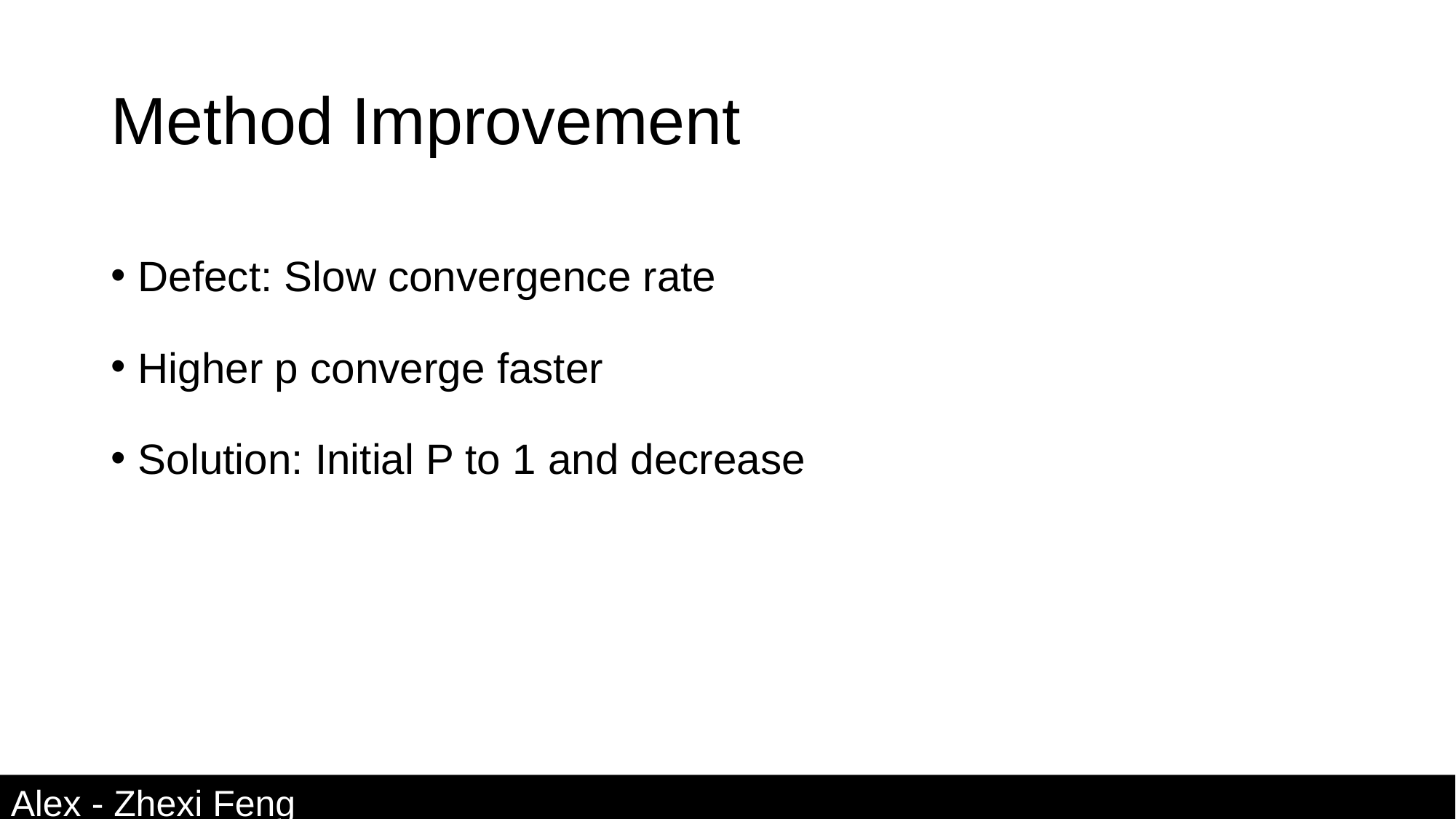

# Method Improvement
Defect: Slow convergence rate
Higher p converge faster
Solution: Initial P to 1 and decrease
Alex - Zhexi Feng                                                                                                              15